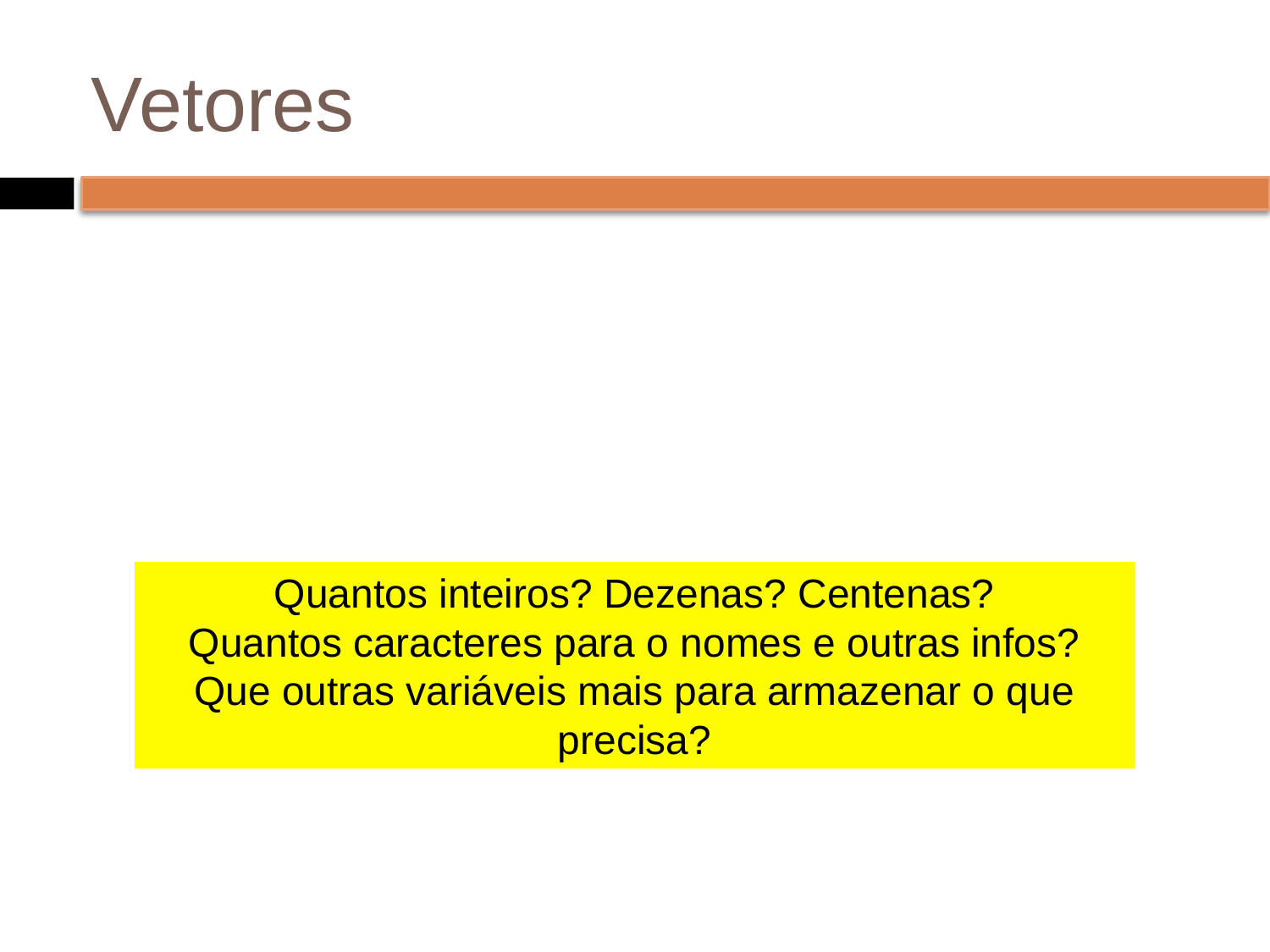

# Vetores
Quantos inteiros? Dezenas? Centenas?
Quantos caracteres para o nomes e outras infos?
Que outras variáveis mais para armazenar o que precisa?
festa
9